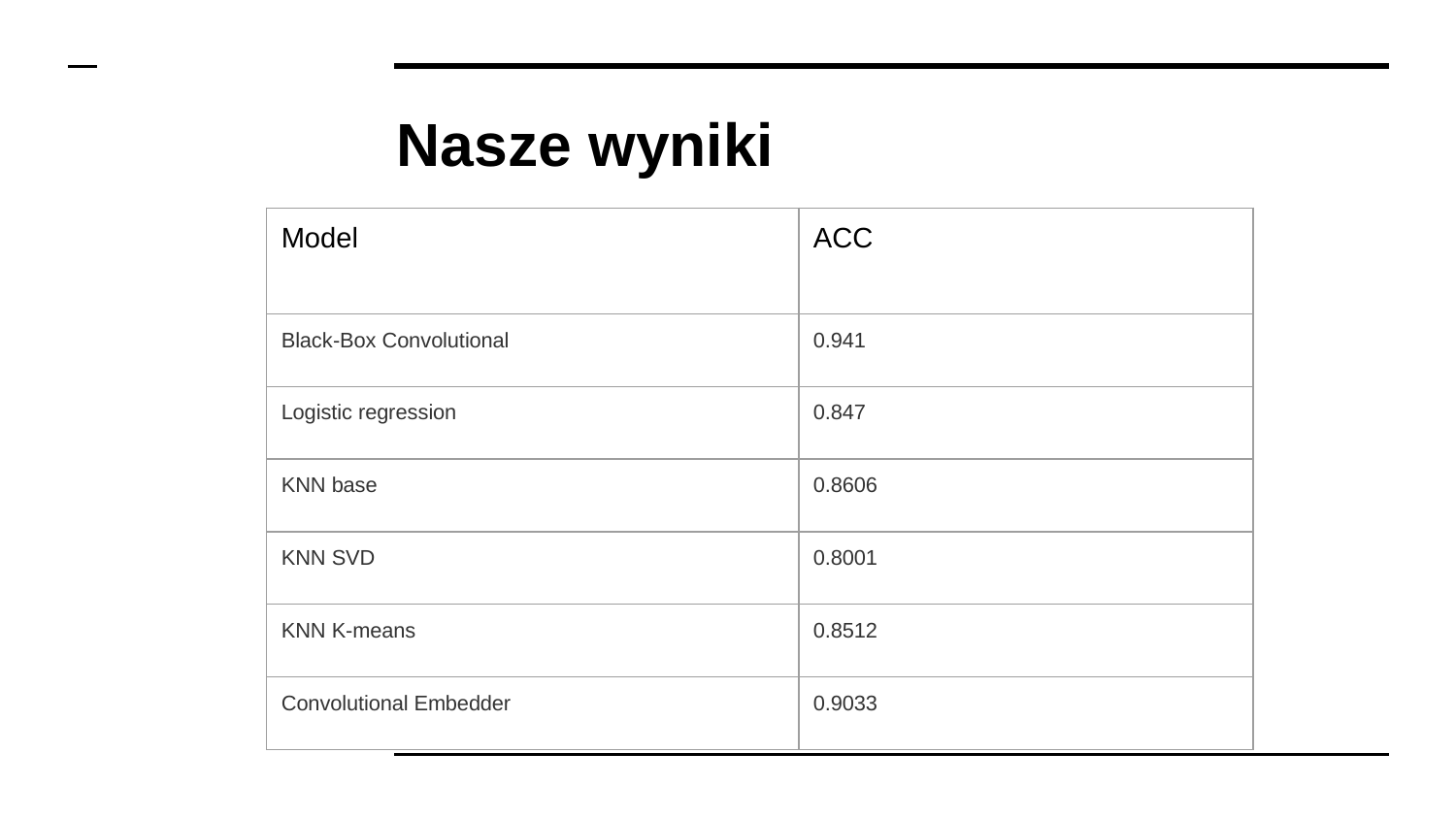

# Nasze wyniki
| Model | ACC |
| --- | --- |
| Black-Box Convolutional | 0.941 |
| Logistic regression | 0.847 |
| KNN base | 0.8606 |
| KNN SVD | 0.8001 |
| KNN K-means | 0.8512 |
| Convolutional Embedder | 0.9033 |